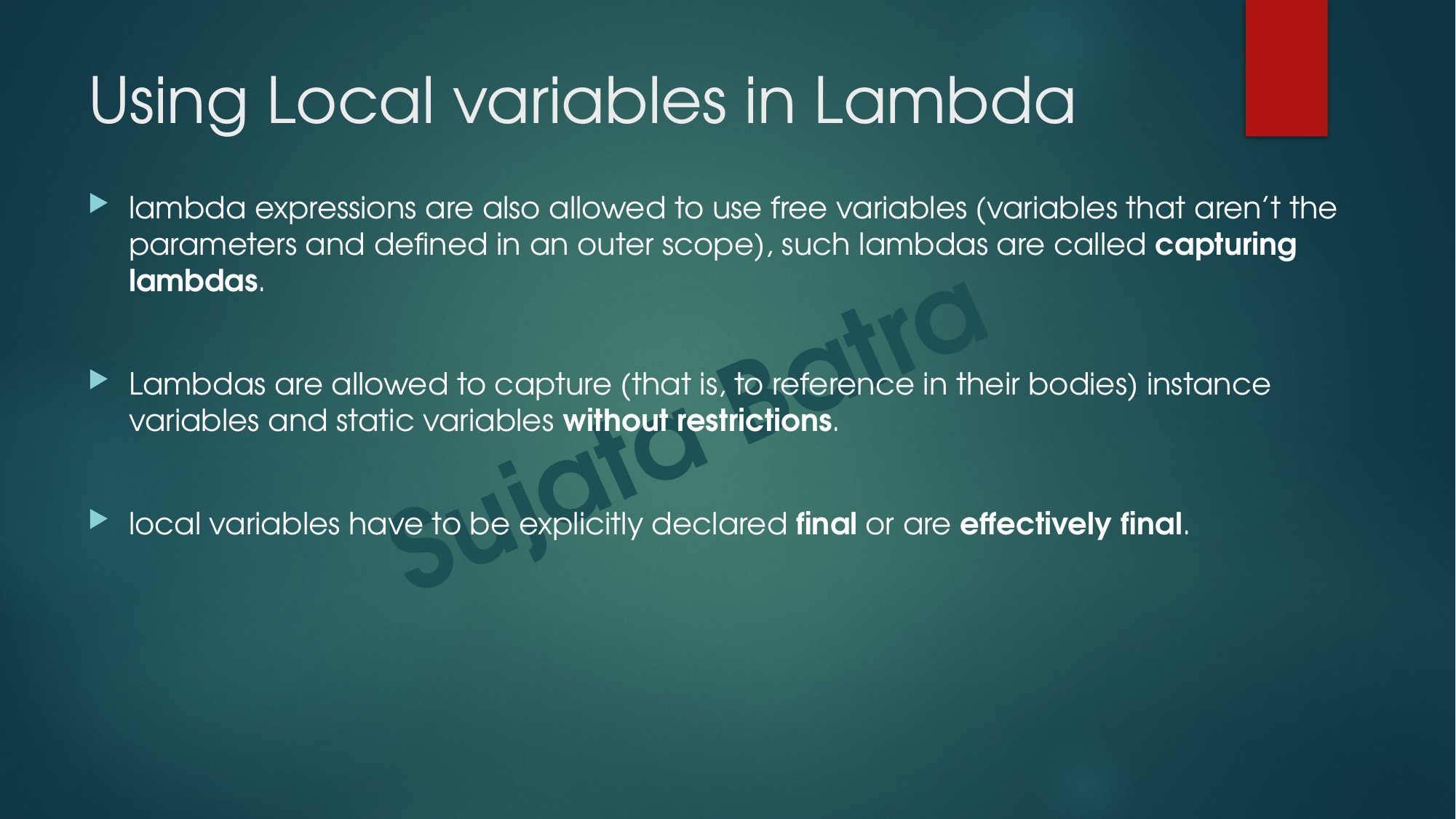

# Using Local variables in Lambda
lambda expressions are also allowed to use free variables (variables that aren’t the parameters and defined in an outer scope), such lambdas are called capturing lambdas.

Lambdas are allowed to capture (that is, to reference in their bodies) instance variables and static variables without restrictions.

local variables have to be explicitly declared final or are effectively final.